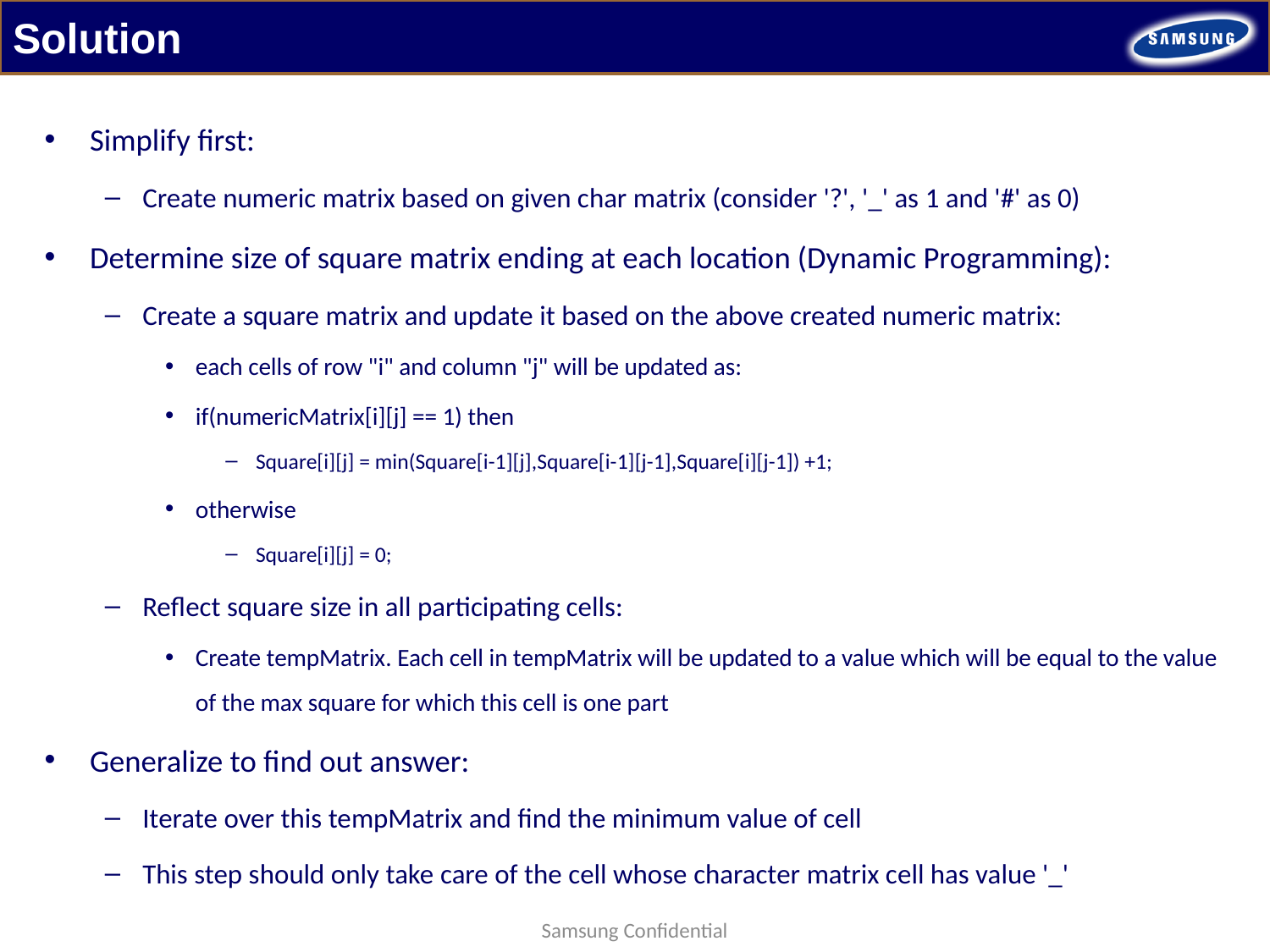

# Solution
Simplify first:
Create numeric matrix based on given char matrix (consider '?', '_' as 1 and '#' as 0)
Determine size of square matrix ending at each location (Dynamic Programming):
Create a square matrix and update it based on the above created numeric matrix:
each cells of row "i" and column "j" will be updated as:
if(numericMatrix[i][j] == 1) then
Square[i][j] = min(Square[i-1][j],Square[i-1][j-1],Square[i][j-1]) +1;
otherwise
Square[i][j] = 0;
Reflect square size in all participating cells:
Create tempMatrix. Each cell in tempMatrix will be updated to a value which will be equal to the value of the max square for which this cell is one part
Generalize to find out answer:
Iterate over this tempMatrix and find the minimum value of cell
This step should only take care of the cell whose character matrix cell has value '_'

Samsung Confidential